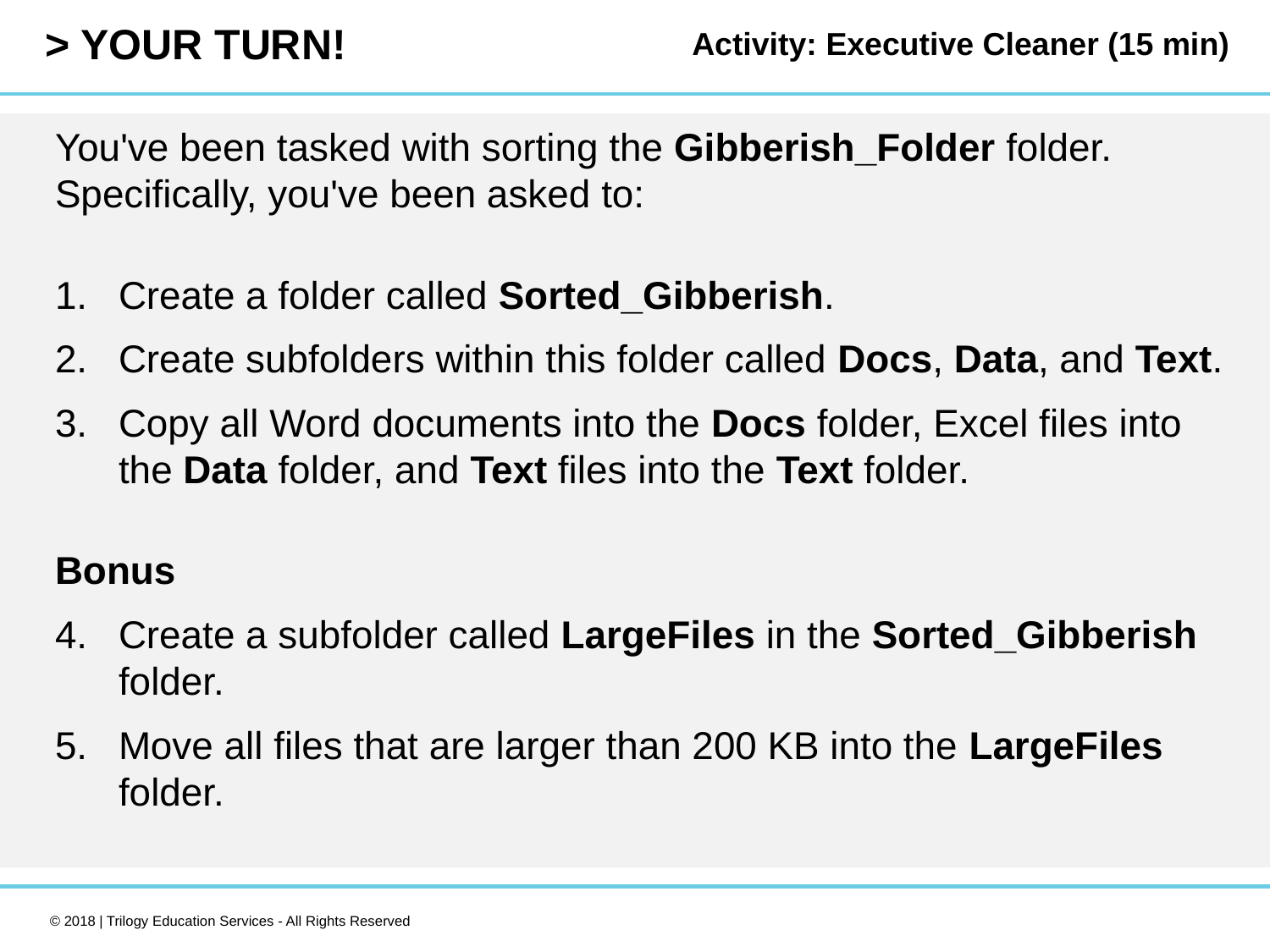

Activity: Executive Cleaner (15 min)
You've been tasked with sorting the Gibberish_Folder folder. Specifically, you've been asked to:

Create a folder called Sorted_Gibberish.
Create subfolders within this folder called Docs, Data, and Text.
Copy all Word documents into the Docs folder, Excel files into the Data folder, and Text files into the Text folder.

Bonus
Create a subfolder called LargeFiles in the Sorted_Gibberish folder.
Move all files that are larger than 200 KB into the LargeFiles folder.